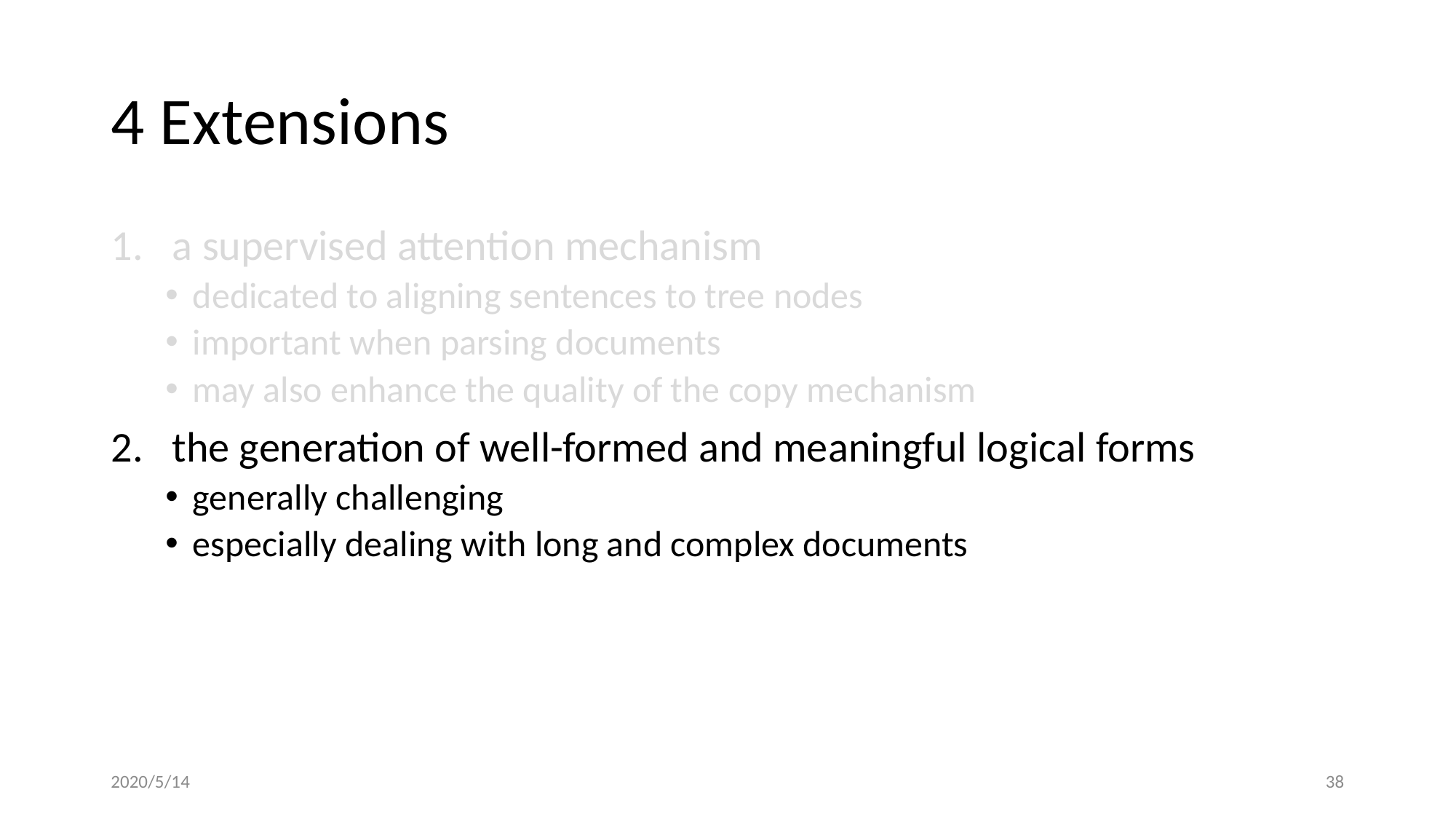

# 4 Extensions
a supervised attention mechanism
dedicated to aligning sentences to tree nodes
important when parsing documents
may also enhance the quality of the copy mechanism
the generation of well-formed and meaningful logical forms
generally challenging
especially dealing with long and complex documents

2020/5/14
38